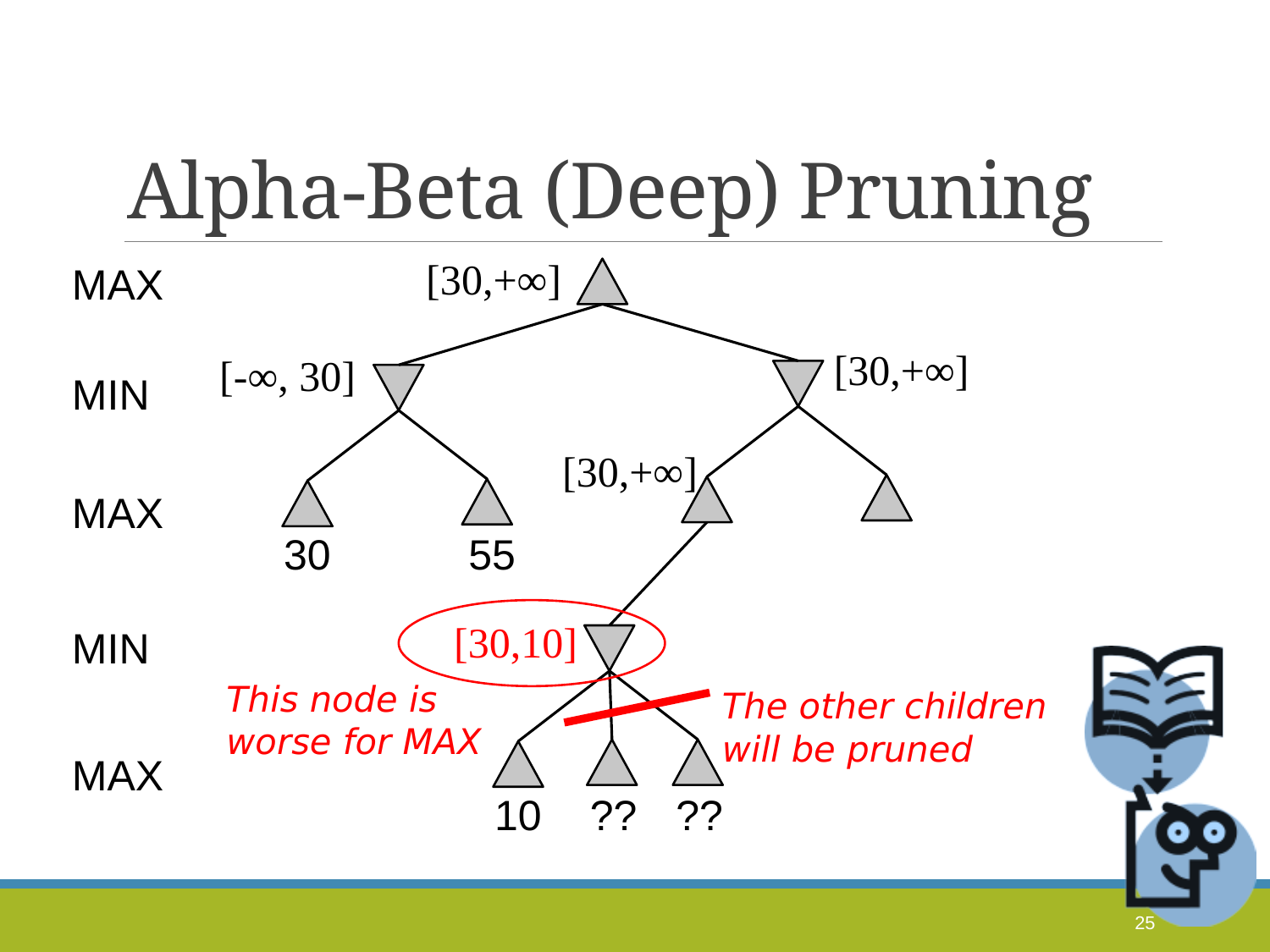

# Alpha-Beta (Deep) Pruning
MAX

MIN

MAX

MIN

MAX
[30,+∞]

[-∞, 30]
[30,+∞]

[30,+∞]

30
55

[30,+∞]
[30,10]

This node is worse for MAX
The other children will be pruned

10
??
??
25